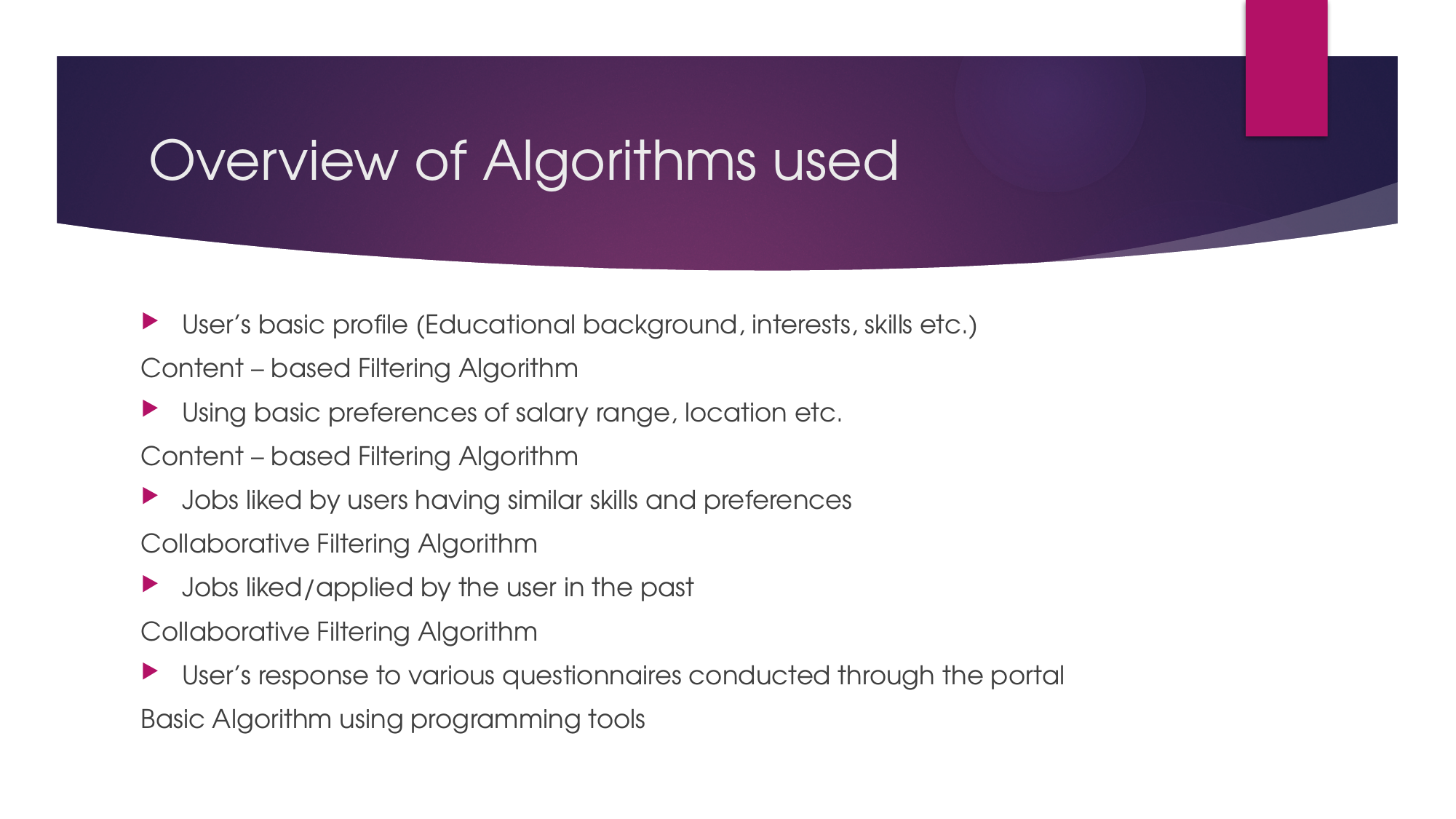

# Overview of Algorithms used

User’s basic profile (Educational background, interests, skills etc.)
Content – based Filtering Algorithm
Using basic preferences of salary range, location etc.
Content – based Filtering Algorithm
Jobs liked by users having similar skills and preferences
Collaborative Filtering Algorithm
Jobs liked/applied by the user in the past
Collaborative Filtering Algorithm
User’s response to various questionnaires conducted through the portal
Basic Algorithm using programming tools